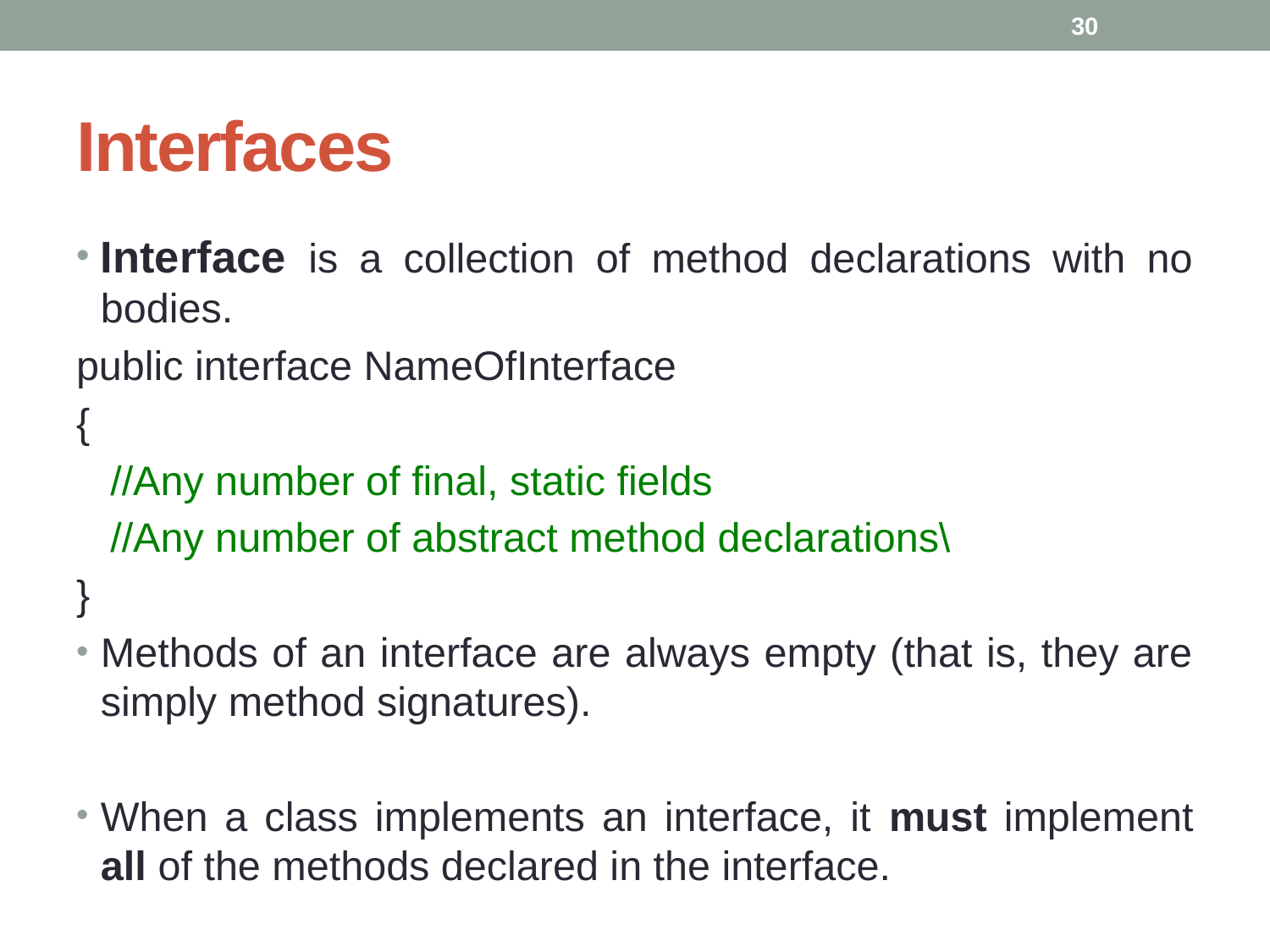

30
# Interfaces
Interface is a collection of method declarations with no bodies.
public interface NameOfInterface
{
   //Any number of final, static fields
   //Any number of abstract method declarations\
}
Methods of an interface are always empty (that is, they are simply method signatures).

When a class implements an interface, it must implement all of the methods declared in the interface.